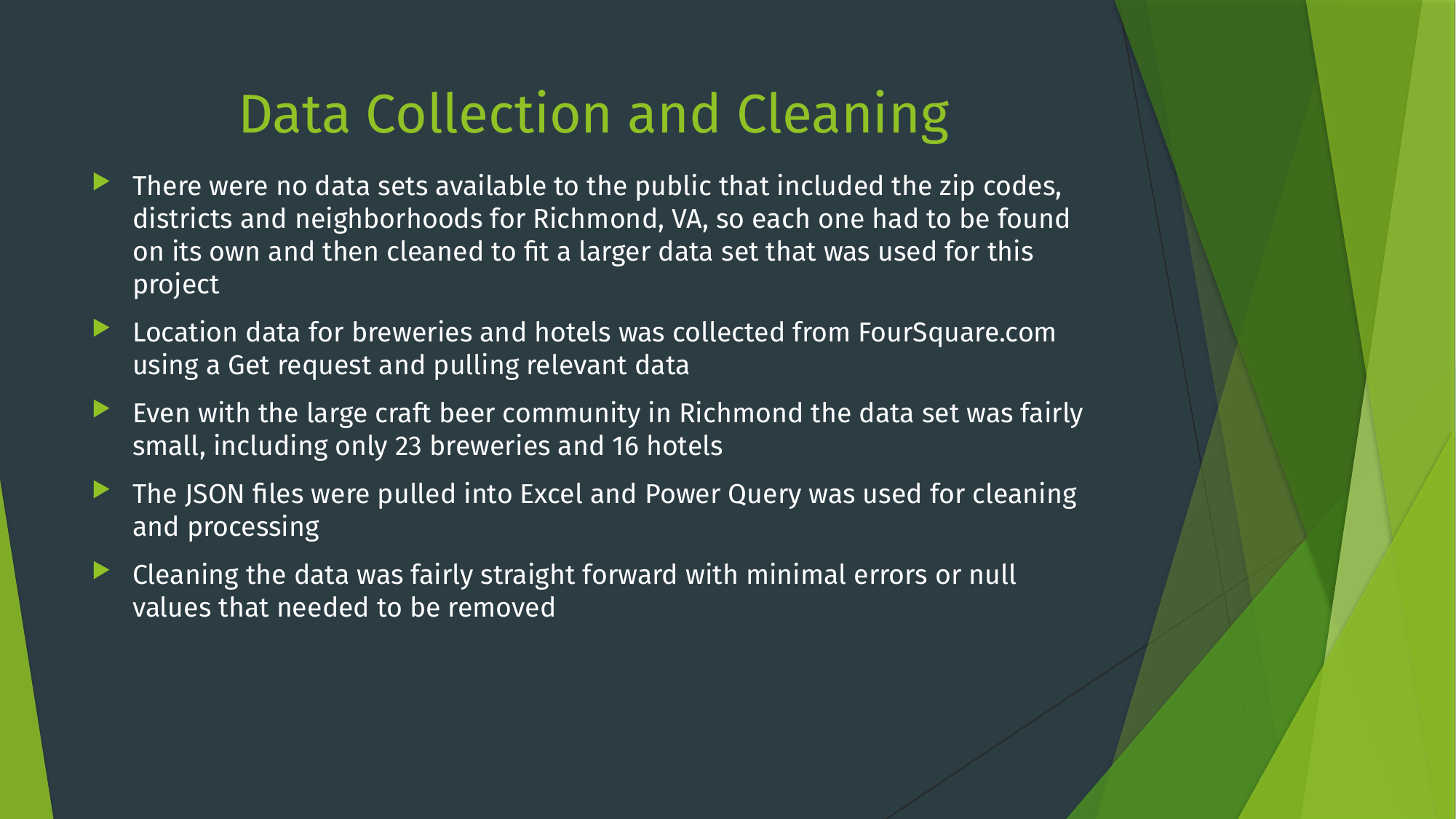

# Data Collection and Cleaning
There were no data sets available to the public that included the zip codes, districts and neighborhoods for Richmond, VA, so each one had to be found on its own and then cleaned to fit a larger data set that was used for this project
Location data for breweries and hotels was collected from FourSquare.com using a Get request and pulling relevant data
Even with the large craft beer community in Richmond the data set was fairly small, including only 23 breweries and 16 hotels
The JSON files were pulled into Excel and Power Query was used for cleaning and processing
Cleaning the data was fairly straight forward with minimal errors or null values that needed to be removed